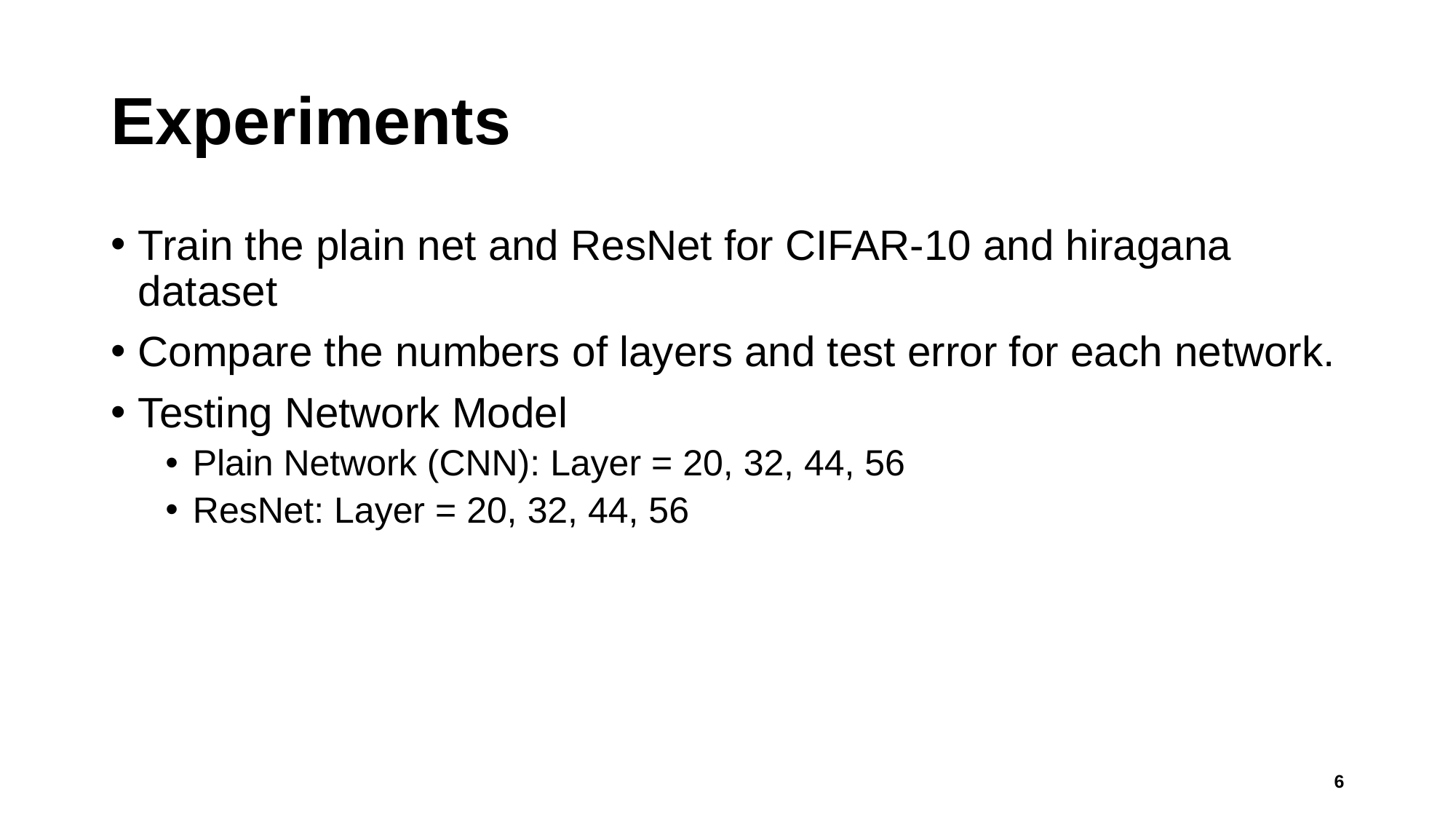

# Experiments
Train the plain net and ResNet for CIFAR-10 and hiragana dataset
Compare the numbers of layers and test error for each network.
Testing Network Model
Plain Network (CNN): Layer = 20, 32, 44, 56
ResNet: Layer = 20, 32, 44, 56

6